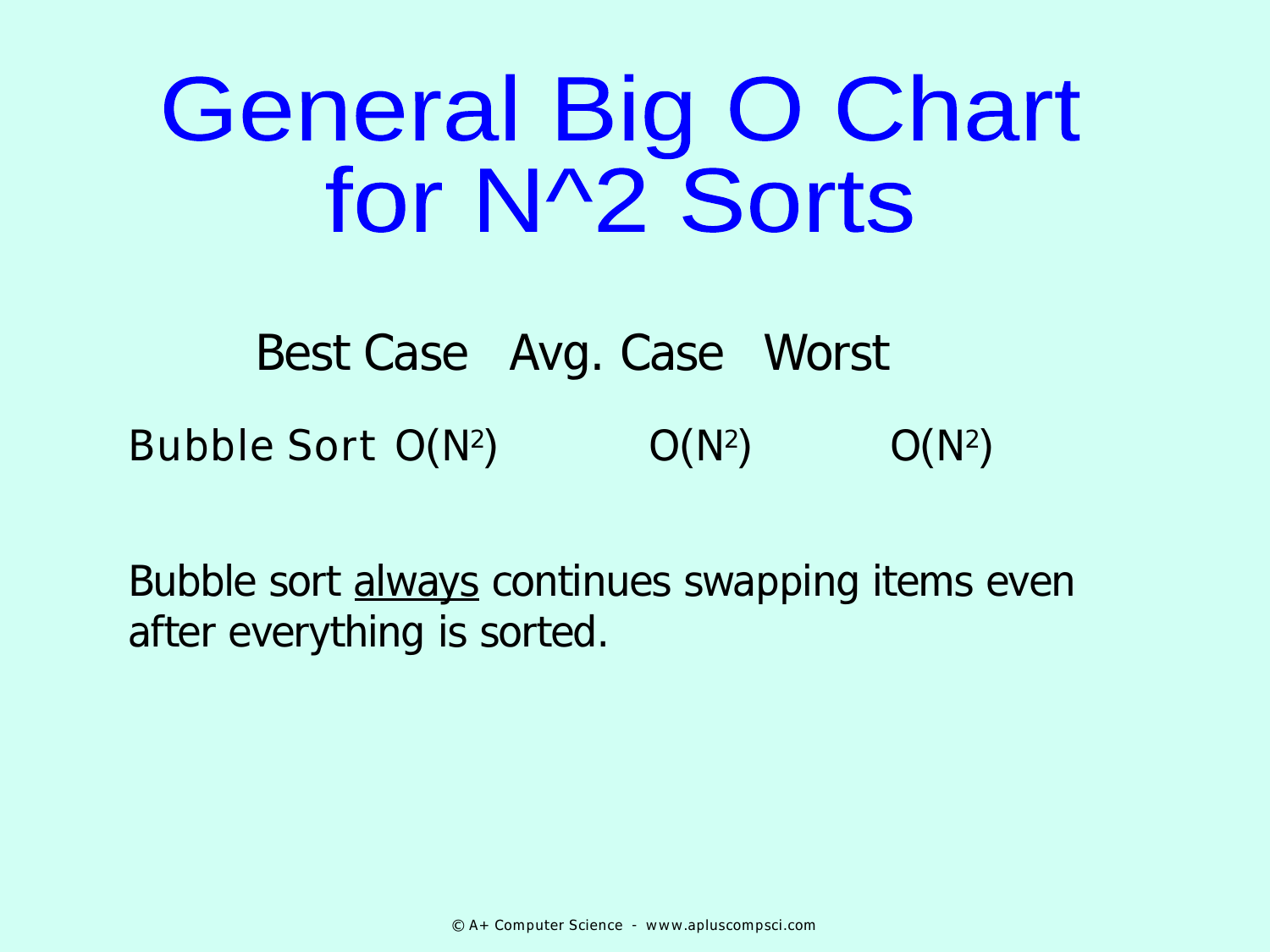

General Big O Chart
for N^2 Sorts

	Best Case	Avg. Case	Worst

Bubble Sort	 O(N2) 	 O(N2) 	O(N2)
Bubble sort always continues swapping items even after everything is sorted.

© A+ Computer Science  -  www.apluscompsci.com